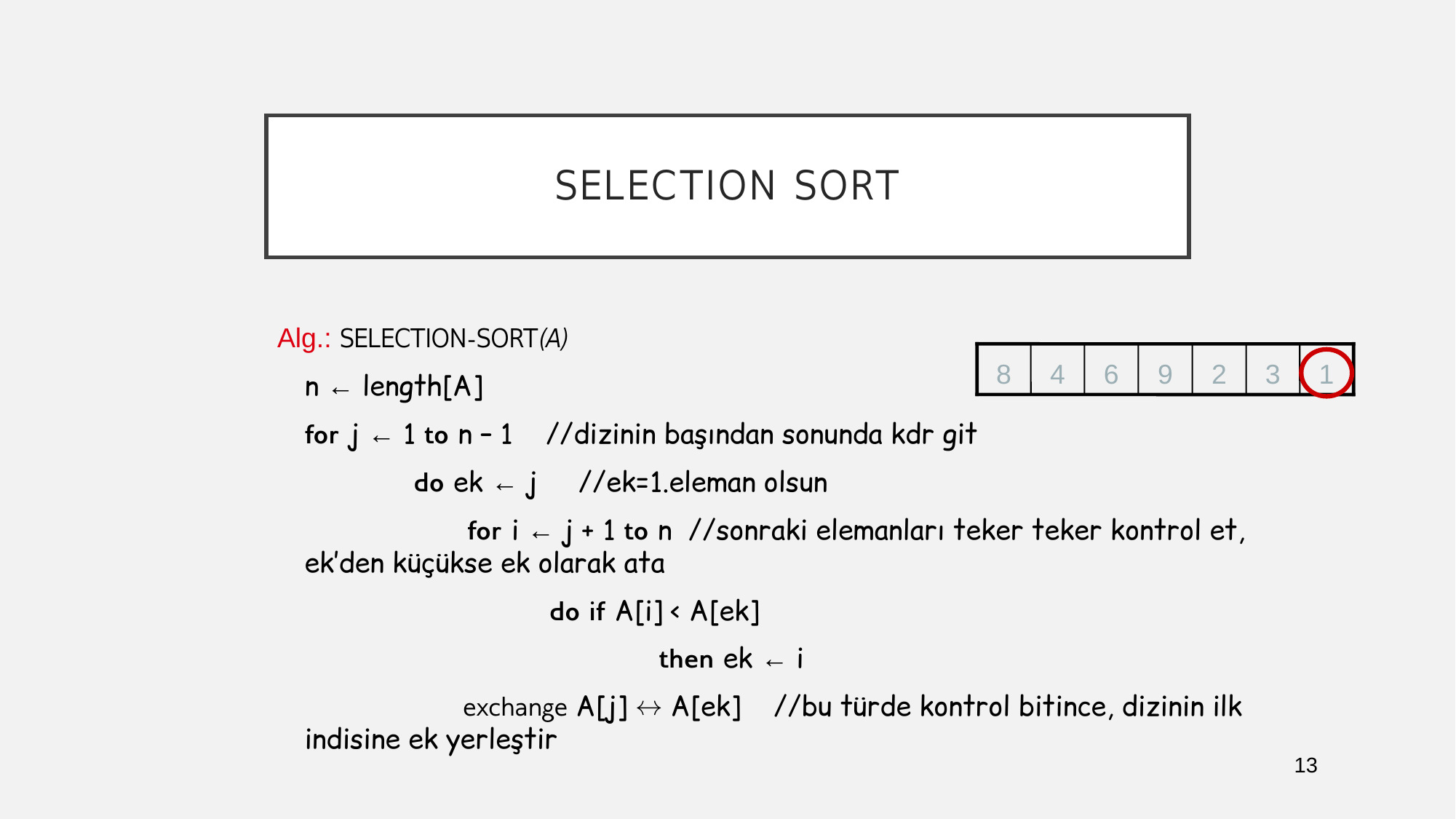

# Selection Sort
Alg.: SELECTION-SORT(A)
	n ← length[A]
	for j ← 1 to n – 1    //dizinin başından sonunda kdr git
		do ek ← j     //ek=1.eleman olsun
		      for i ← j + 1 to n  //sonraki elemanları teker teker kontrol et, ek’den küçükse ek olarak ata
			   do if A[i] < A[ek]
				   then ek ← i
		      exchange A[j] ↔ A[ek]    //bu türde kontrol bitince, dizinin ilk indisine ek yerleştir

8

4

6

9

2

3

1

13